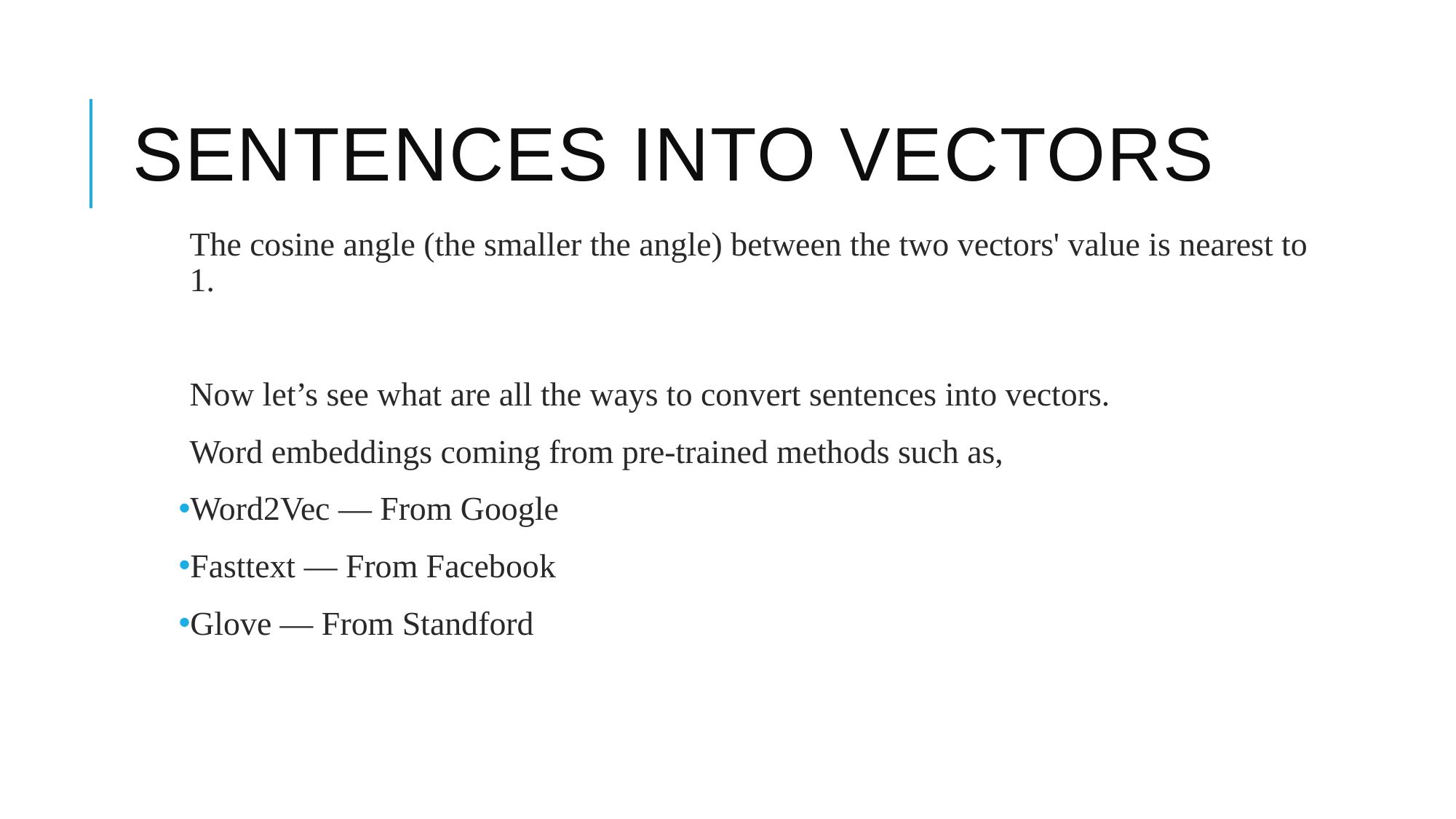

# Sentences into vectors
The cosine angle (the smaller the angle) between the two vectors' value is nearest to 1.

Now let’s see what are all the ways to convert sentences into vectors.
Word embeddings coming from pre-trained methods such as,
Word2Vec — From Google
Fasttext — From Facebook
Glove — From Standford